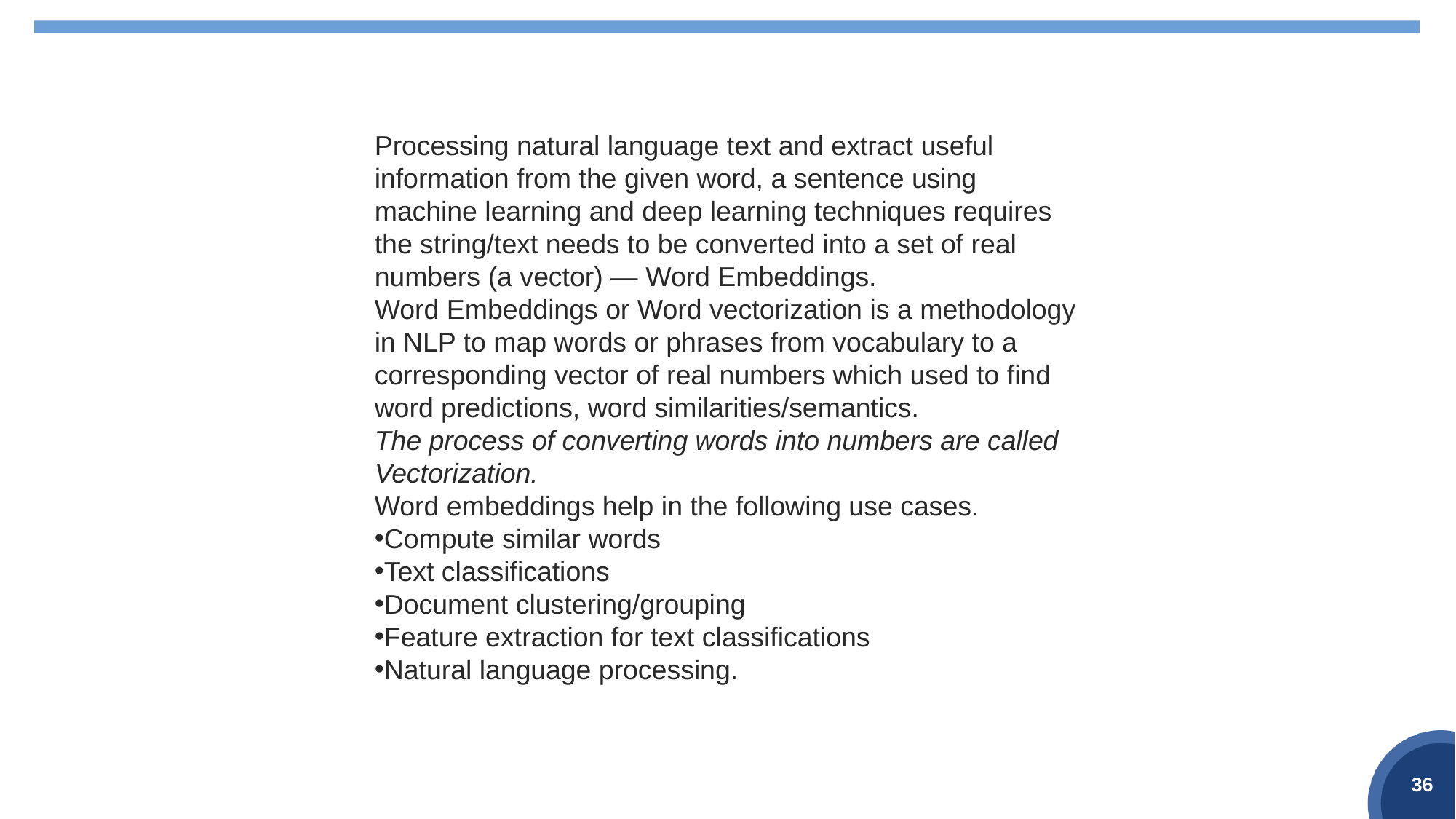

#
Processing natural language text and extract useful information from the given word, a sentence using machine learning and deep learning techniques requires the string/text needs to be converted into a set of real numbers (a vector) — Word Embeddings.
Word Embeddings or Word vectorization is a methodology in NLP to map words or phrases from vocabulary to a corresponding vector of real numbers which used to find word predictions, word similarities/semantics.
The process of converting words into numbers are called Vectorization.
Word embeddings help in the following use cases.
Compute similar words
Text classifications
Document clustering/grouping
Feature extraction for text classifications
Natural language processing.
36